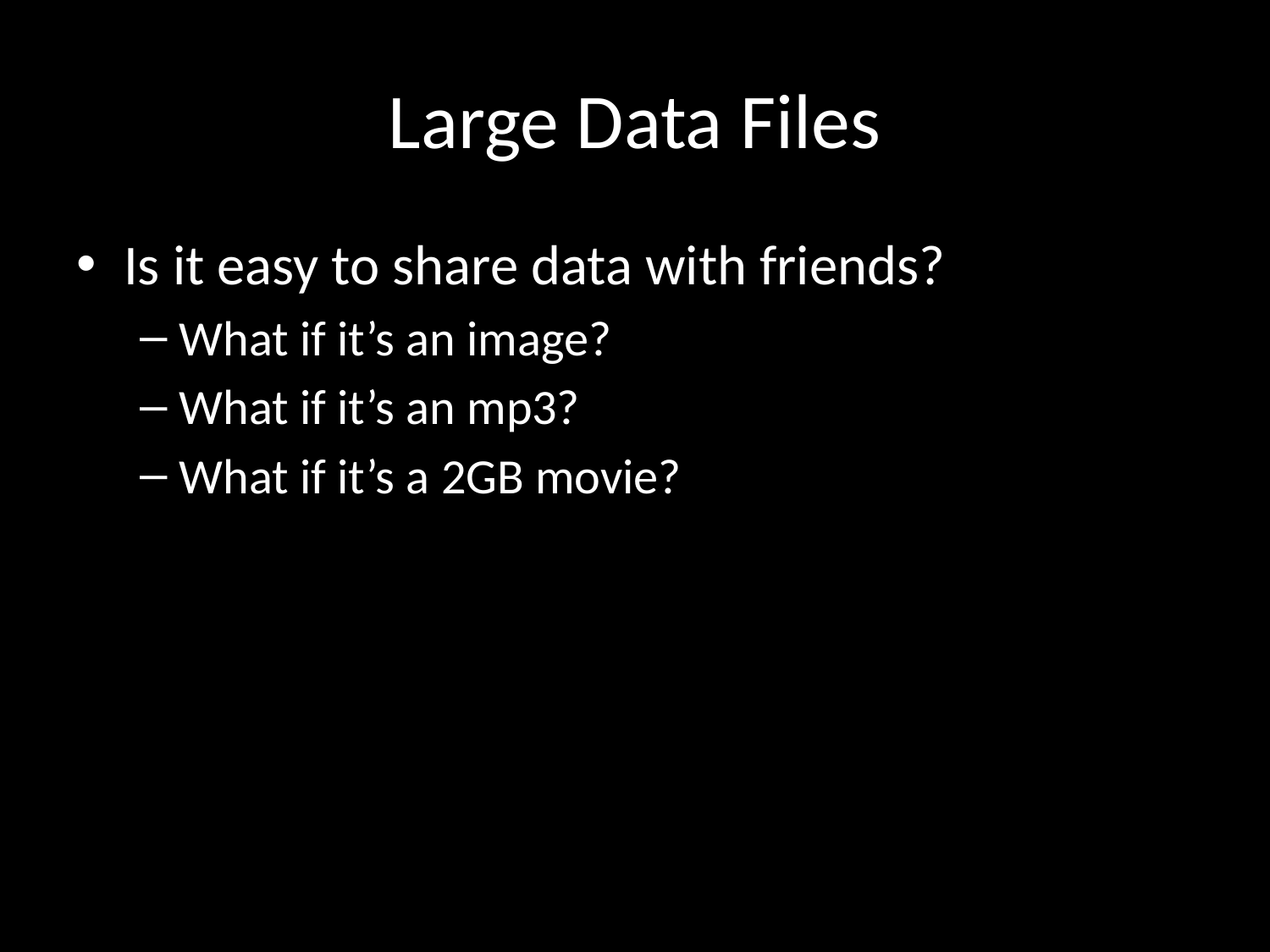

# Large Data Files
Is it easy to share data with friends?
What if it’s an image?
What if it’s an mp3?
What if it’s a 2GB movie?